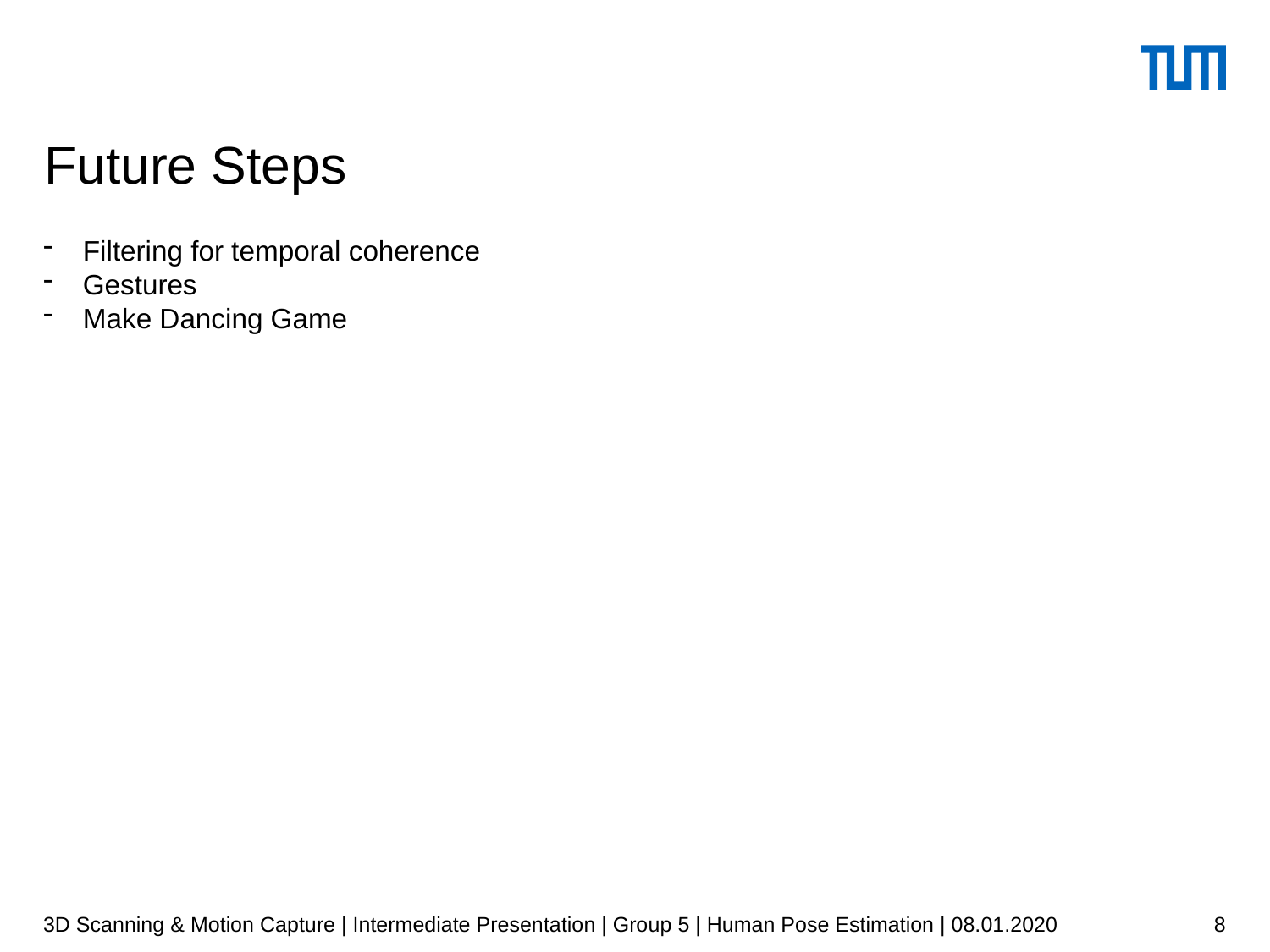

# Future Steps
Filtering for temporal coherence
Gestures
Make Dancing Game
3D Scanning & Motion Capture | Intermediate Presentation | Group 5 | Human Pose Estimation | 08.01.2020
8